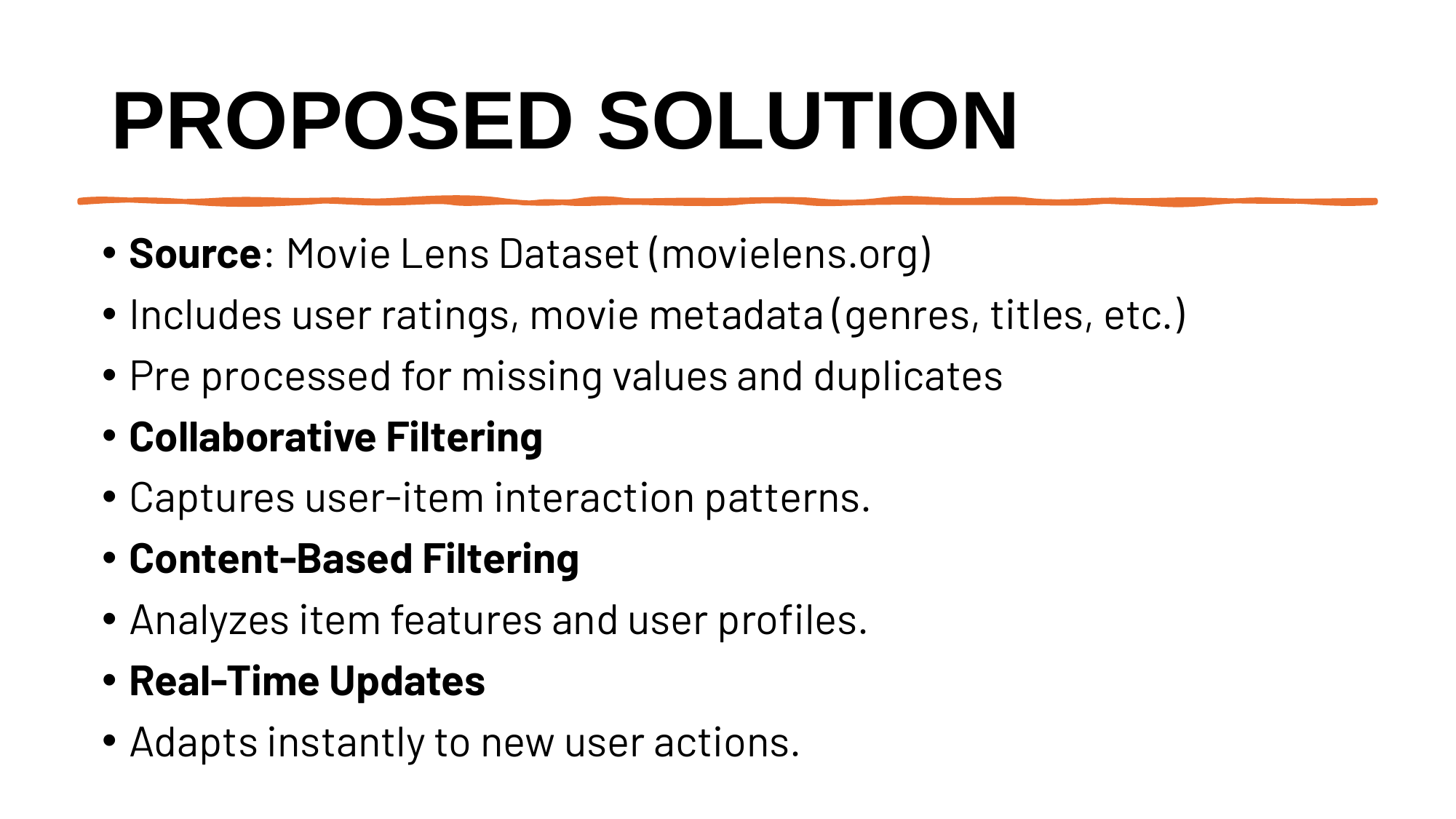

# Proposed Solution

Source: Movie Lens Dataset (movielens.org)
Includes user ratings, movie metadata (genres, titles, etc.)
Pre processed for missing values and duplicates
Collaborative Filtering
Captures user-item interaction patterns.
Content-Based Filtering
Analyzes item features and user profiles.
Real-Time Updates
Adapts instantly to new user actions.